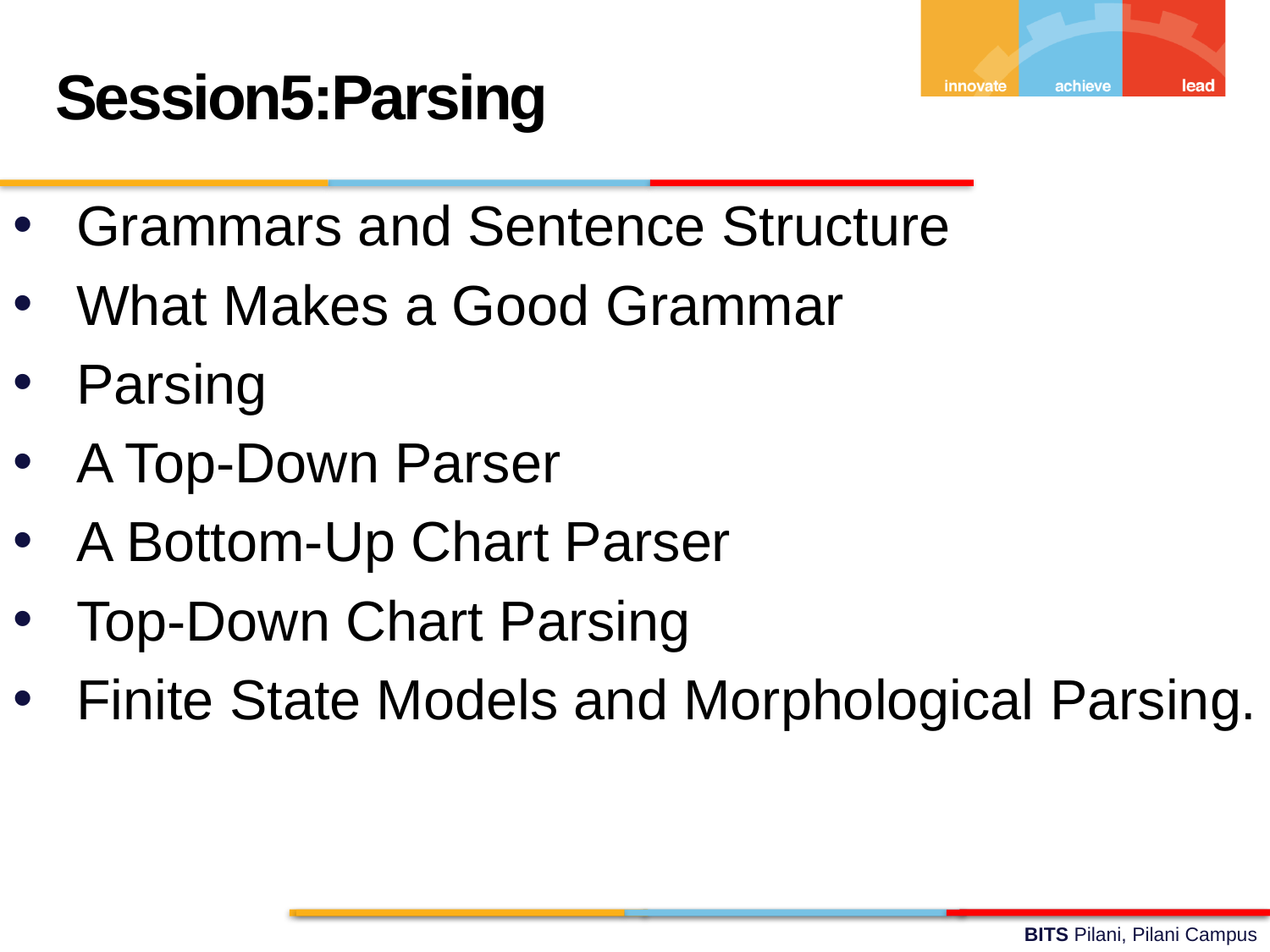

Session5:Parsing
Grammars and Sentence Structure
What Makes a Good Grammar
Parsing
A Top-Down Parser
A Bottom-Up Chart Parser
Top-Down Chart Parsing
Finite State Models and Morphological Parsing.